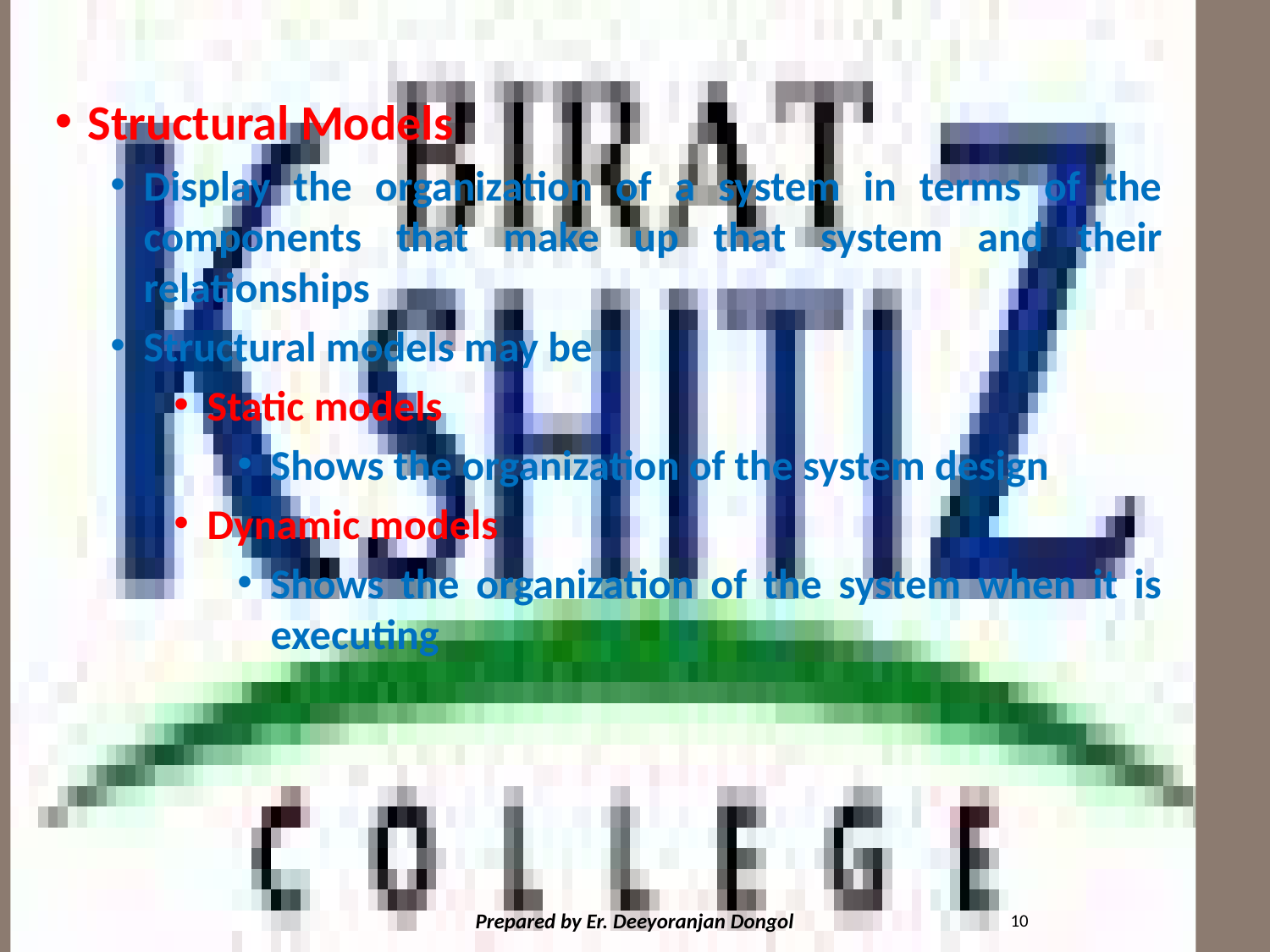

#
Structural Models
Display the organization of a system in terms of the components that make up that system and their relationships
Structural models may be
Static models
Shows the organization of the system design
Dynamic models
Shows the organization of the system when it is executing
10
Prepared by Er. Deeyoranjan Dongol